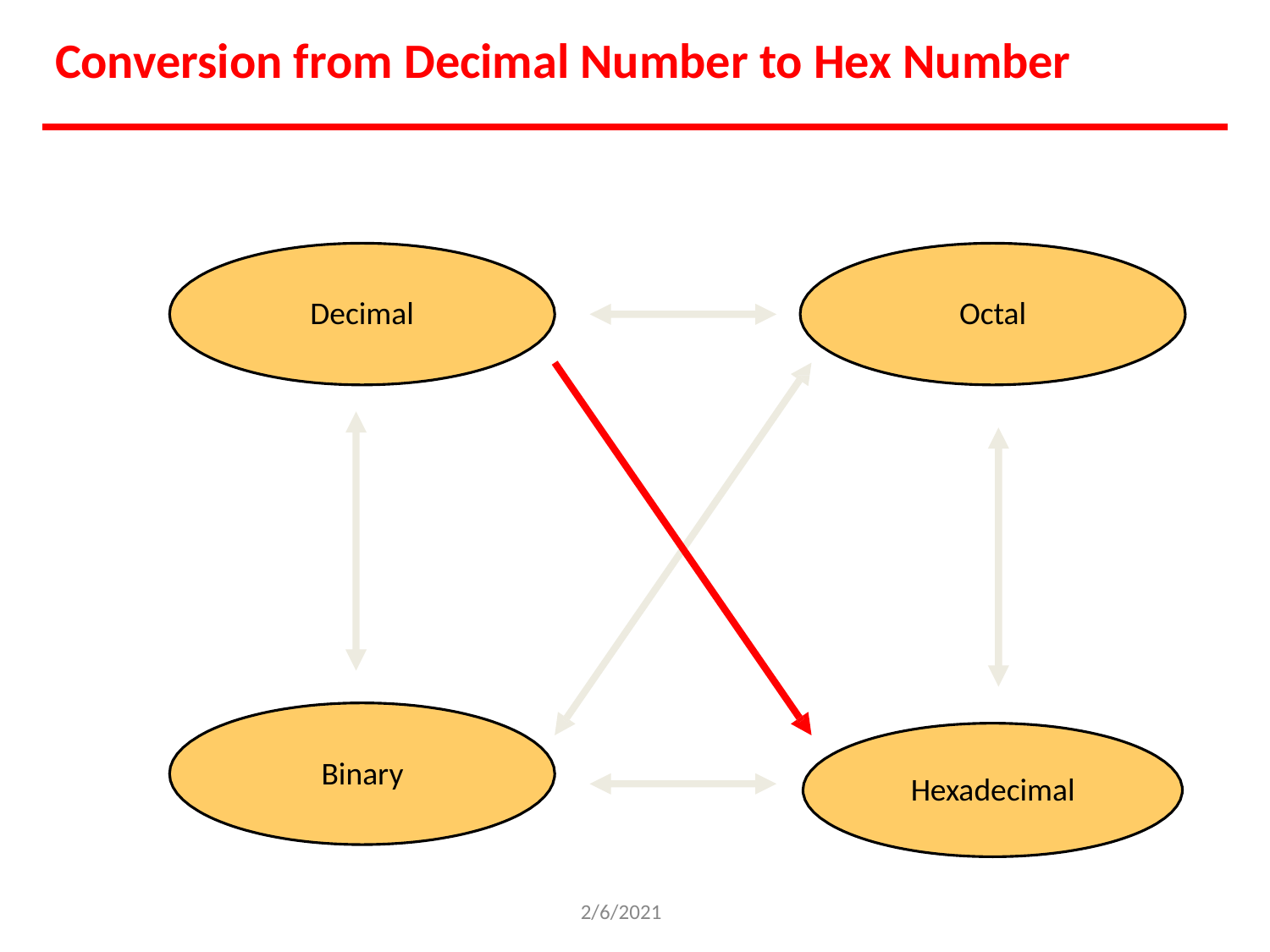

# Conversion from Decimal Number to Hex Number

Decimal
Octal

Binary
Hexadecimal
2/6/2021